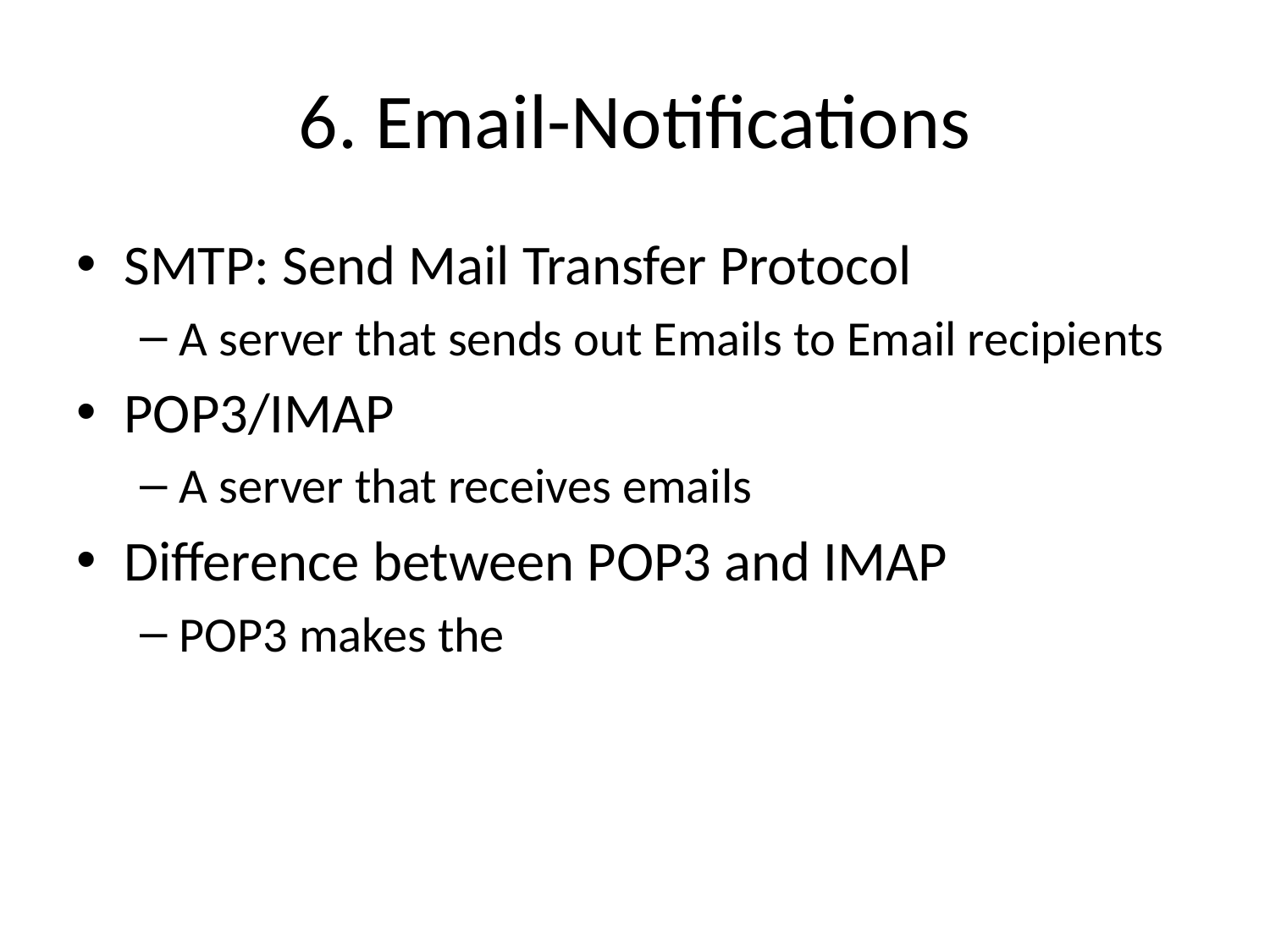

# 6. Email-Notifications
SMTP: Send Mail Transfer Protocol
A server that sends out Emails to Email recipients
POP3/IMAP
A server that receives emails
Difference between POP3 and IMAP
POP3 makes the